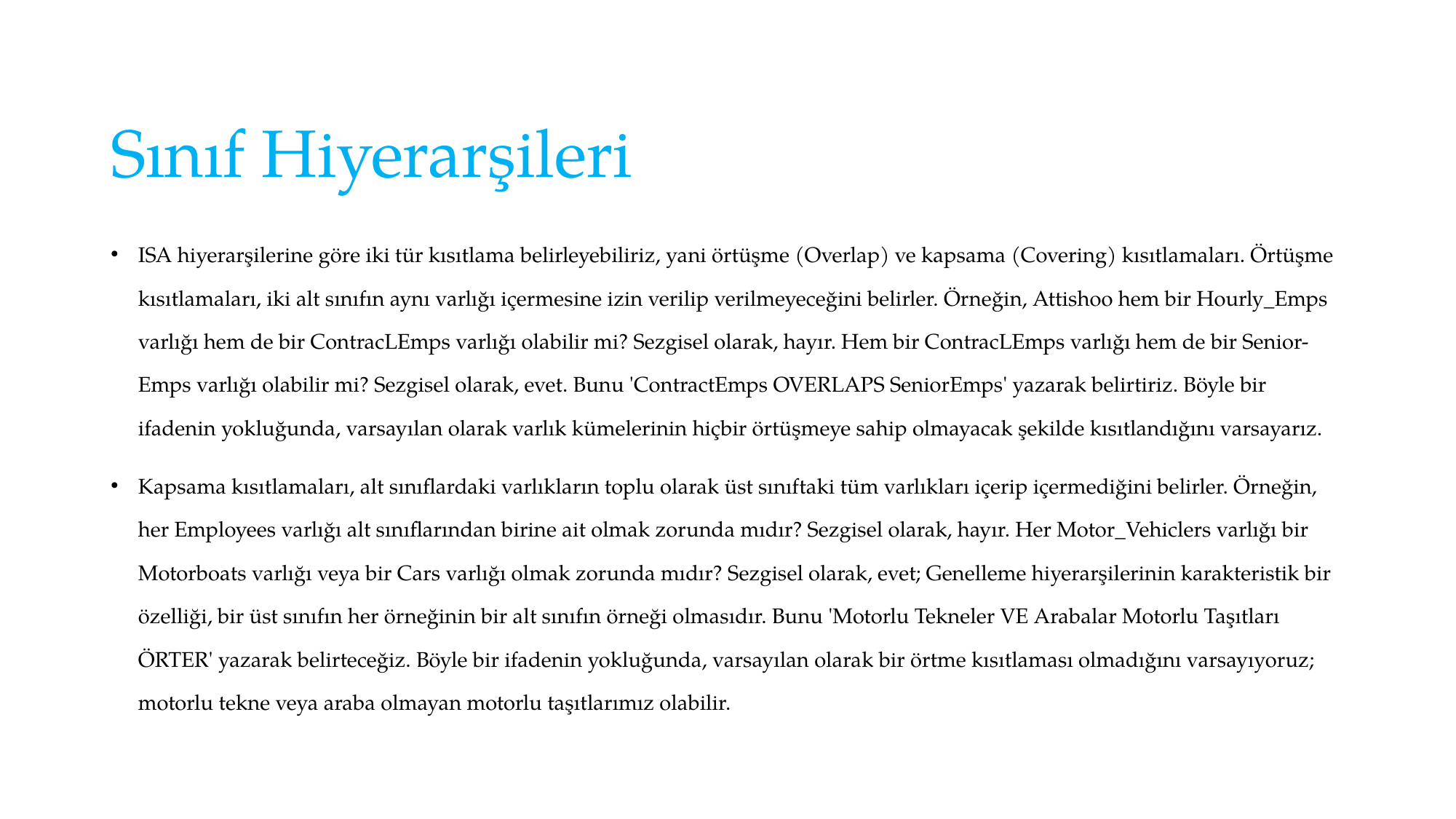

# Sınıf Hiyerarşileri
ISA hiyerarşilerine göre iki tür kısıtlama belirleyebiliriz, yani örtüşme (Overlap) ve kapsama (Covering) kısıtlamaları. Örtüşme kısıtlamaları, iki alt sınıfın aynı varlığı içermesine izin verilip verilmeyeceğini belirler. Örneğin, Attishoo hem bir Hourly_Emps varlığı hem de bir ContracLEmps varlığı olabilir mi? Sezgisel olarak, hayır. Hem bir ContracLEmps varlığı hem de bir Senior-Emps varlığı olabilir mi? Sezgisel olarak, evet. Bunu 'ContractEmps OVERLAPS SeniorEmps' yazarak belirtiriz. Böyle bir ifadenin yokluğunda, varsayılan olarak varlık kümelerinin hiçbir örtüşmeye sahip olmayacak şekilde kısıtlandığını varsayarız.
Kapsama kısıtlamaları, alt sınıflardaki varlıkların toplu olarak üst sınıftaki tüm varlıkları içerip içermediğini belirler. Örneğin, her Employees varlığı alt sınıflarından birine ait olmak zorunda mıdır? Sezgisel olarak, hayır. Her Motor_Vehiclers varlığı bir Motorboats varlığı veya bir Cars varlığı olmak zorunda mıdır? Sezgisel olarak, evet; Genelleme hiyerarşilerinin karakteristik bir özelliği, bir üst sınıfın her örneğinin bir alt sınıfın örneği olmasıdır. Bunu 'Motorlu Tekneler VE Arabalar Motorlu Taşıtları ÖRTER' yazarak belirteceğiz. Böyle bir ifadenin yokluğunda, varsayılan olarak bir örtme kısıtlaması olmadığını varsayıyoruz; motorlu tekne veya araba olmayan motorlu taşıtlarımız olabilir.